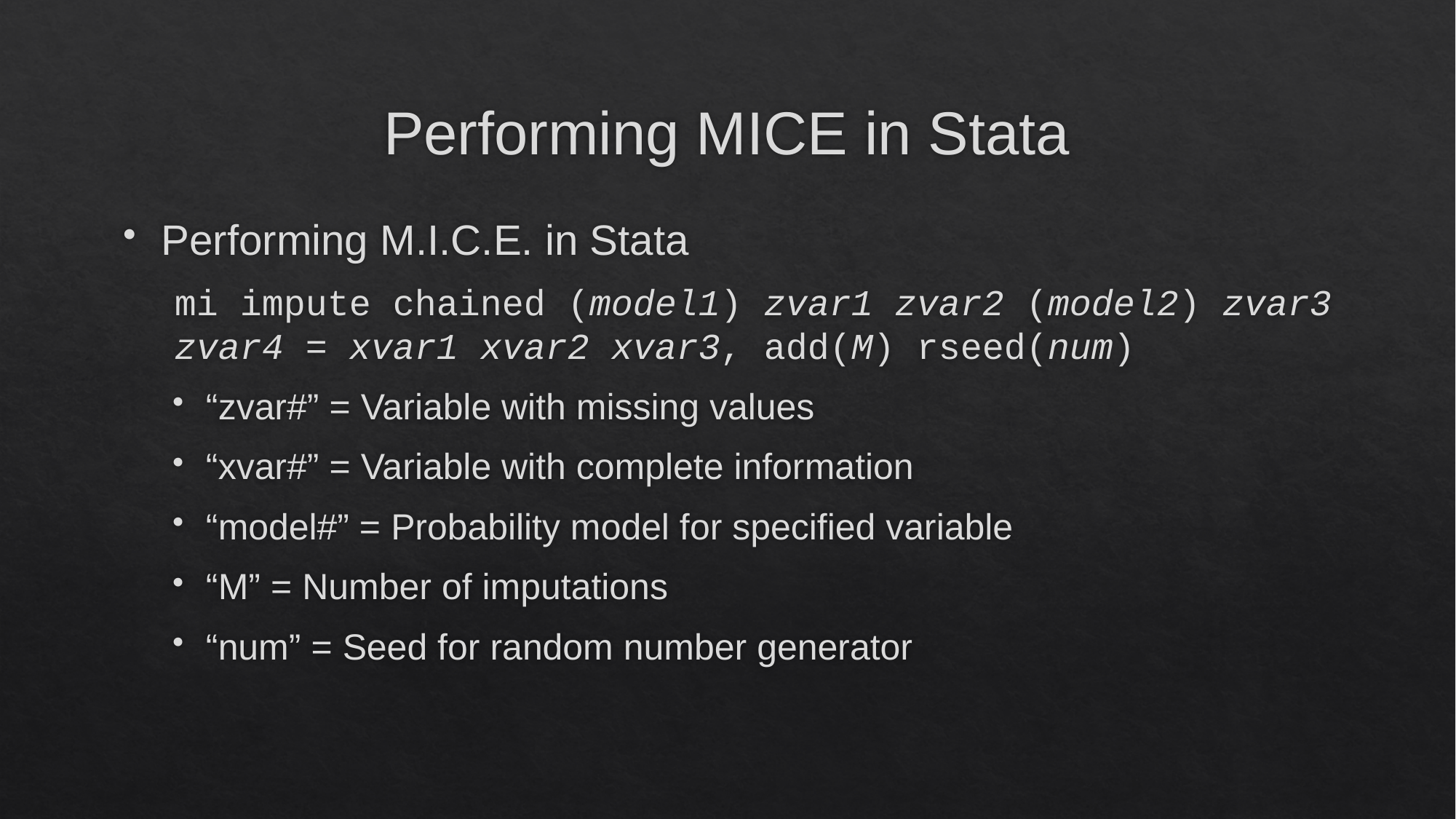

# Performing MICE in Stata
Performing M.I.C.E. in Stata
mi impute chained (model1) zvar1 zvar2 (model2) zvar3 zvar4 = xvar1 xvar2 xvar3, add(M) rseed(num)
“zvar#” = Variable with missing values
“xvar#” = Variable with complete information
“model#” = Probability model for specified variable
“M” = Number of imputations
“num” = Seed for random number generator